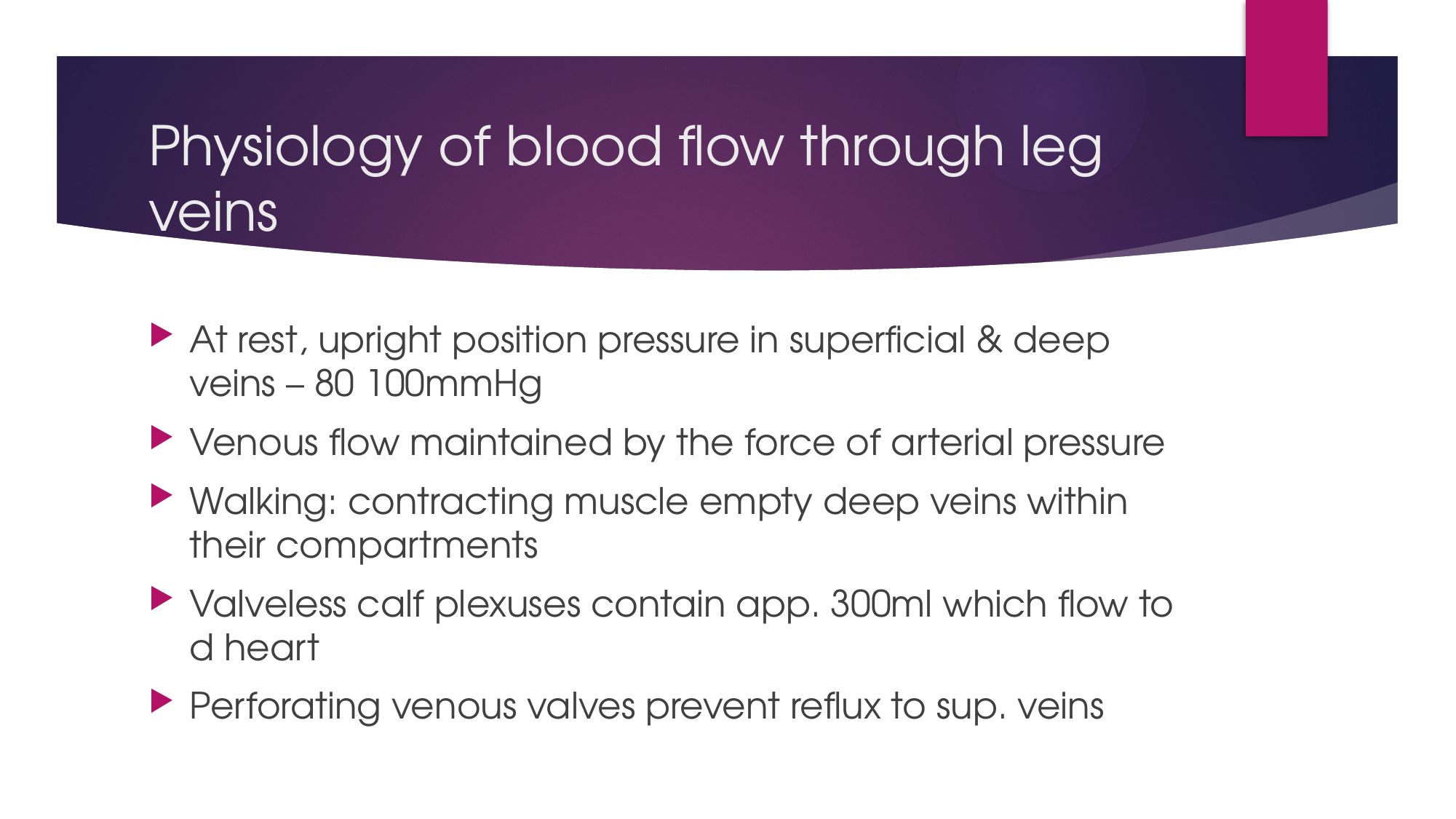

# Physiology of blood flow through leg veins
At rest, upright position pressure in superficial & deep veins – 80 100mmHg
Venous flow maintained by the force of arterial pressure
Walking: contracting muscle empty deep veins within their compartments
Valveless calf plexuses contain app. 300ml which flow to d heart
Perforating venous valves prevent reflux to sup. veins